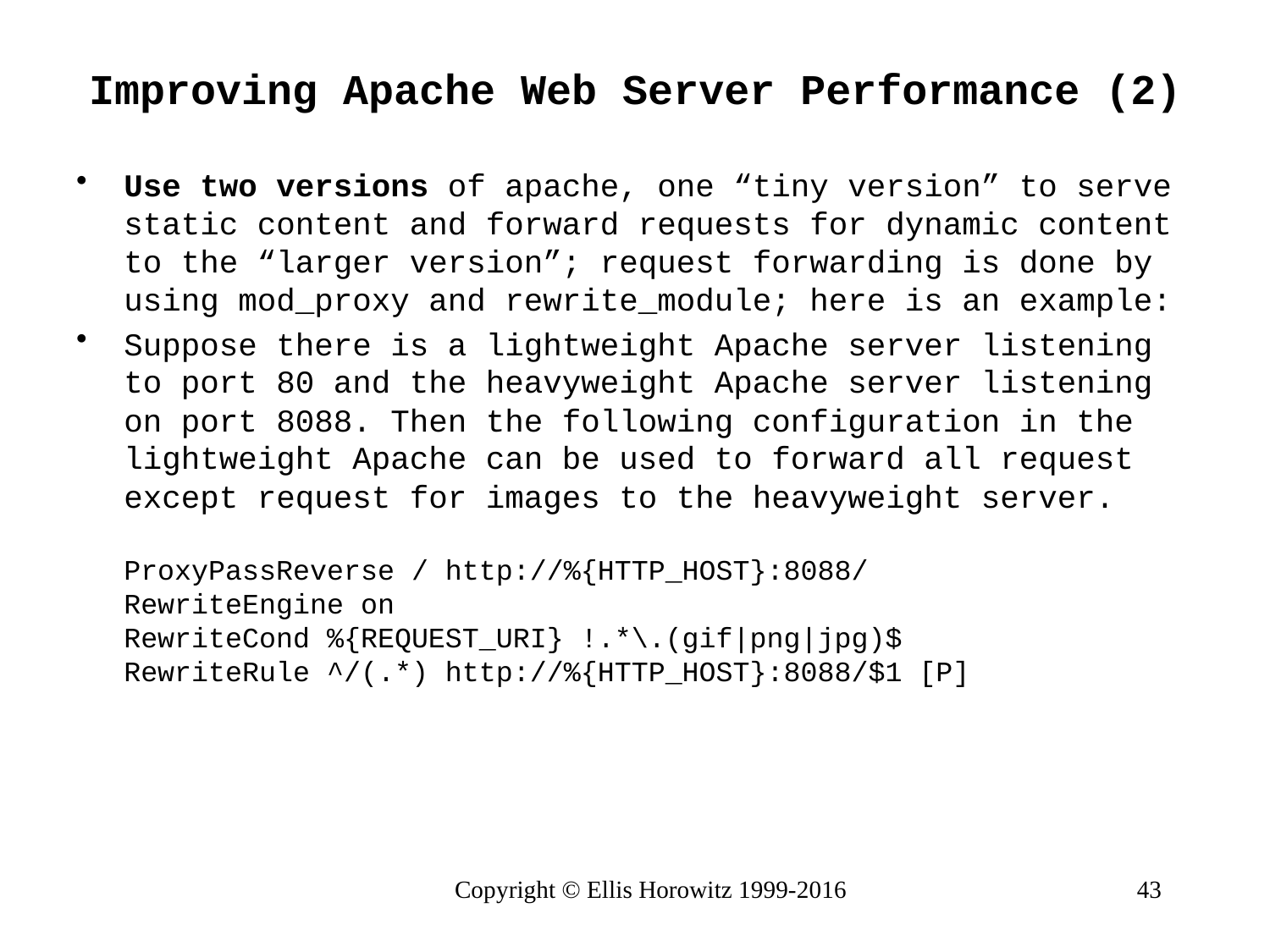

# Improving Apache Web Server Performance (2)
Use two versions of apache, one “tiny version” to serve static content and forward requests for dynamic content to the “larger version”; request forwarding is done by using mod_proxy and rewrite_module; here is an example:
Suppose there is a lightweight Apache server listening to port 80 and the heavyweight Apache server listening on port 8088. Then the following configuration in the lightweight Apache can be used to forward all request except request for images to the heavyweight server. 
ProxyPassReverse / http://%{HTTP_HOST}:8088/
RewriteEngine on 
RewriteCond %{REQUEST_URI} !.*\.(gif|png|jpg)$ 
RewriteRule ^/(.*) http://%{HTTP_HOST}:8088/$1 [P]

Copyright © Ellis Horowitz 1999-2016
43